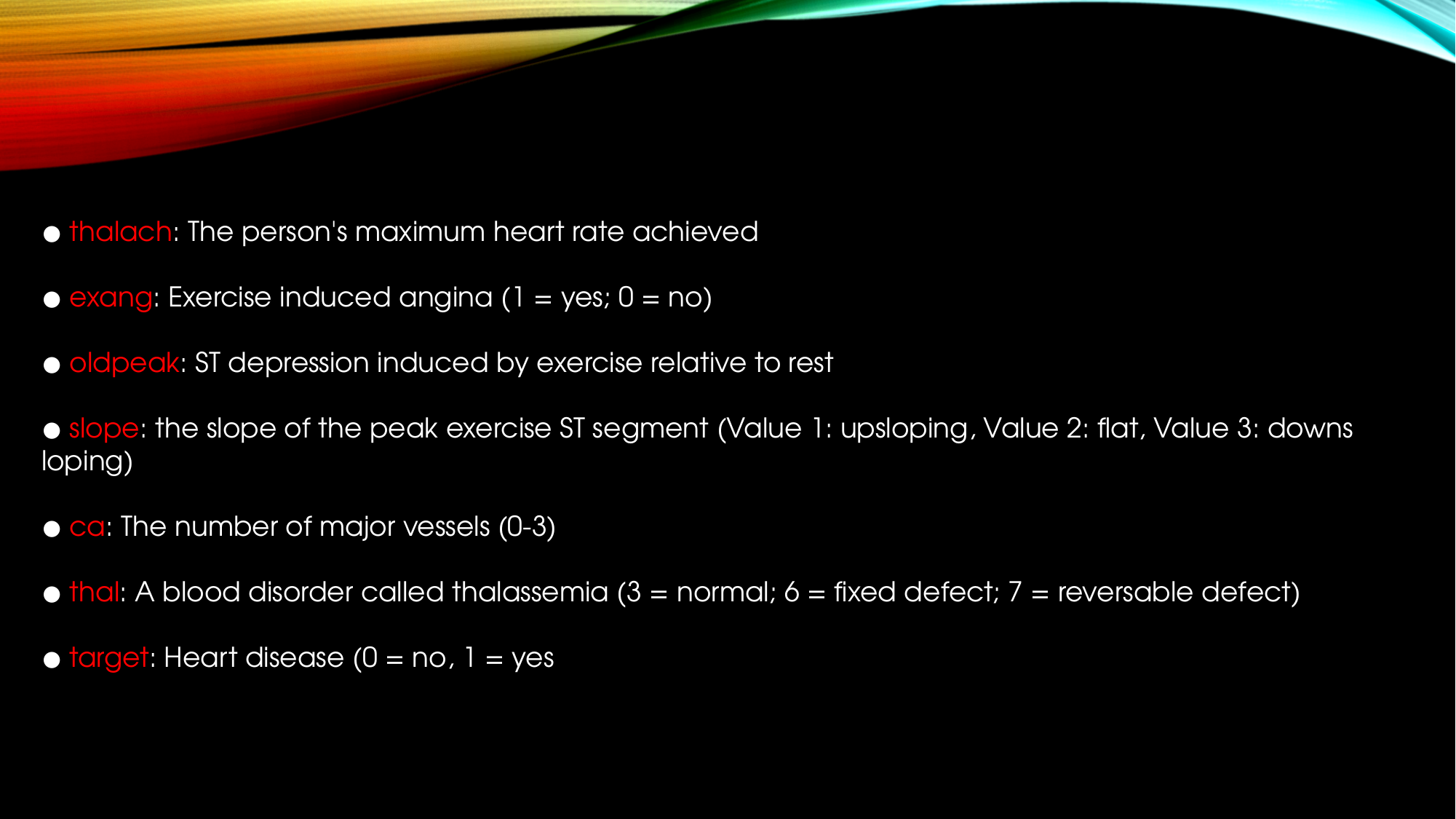

● thalach: The person's maximum heart rate achieved

● exang: Exercise induced angina (1 = yes; 0 = no)

● oldpeak: ST depression induced by exercise relative to rest

● slope: the slope of the peak exercise ST segment (Value 1: upsloping, Value 2: flat, Value 3: downs  loping)

● ca: The number of major vessels (0-3)

● thal: A blood disorder called thalassemia (3 = normal; 6 = fixed defect; 7 = reversable defect)

● target: Heart disease (0 = no, 1 = yes